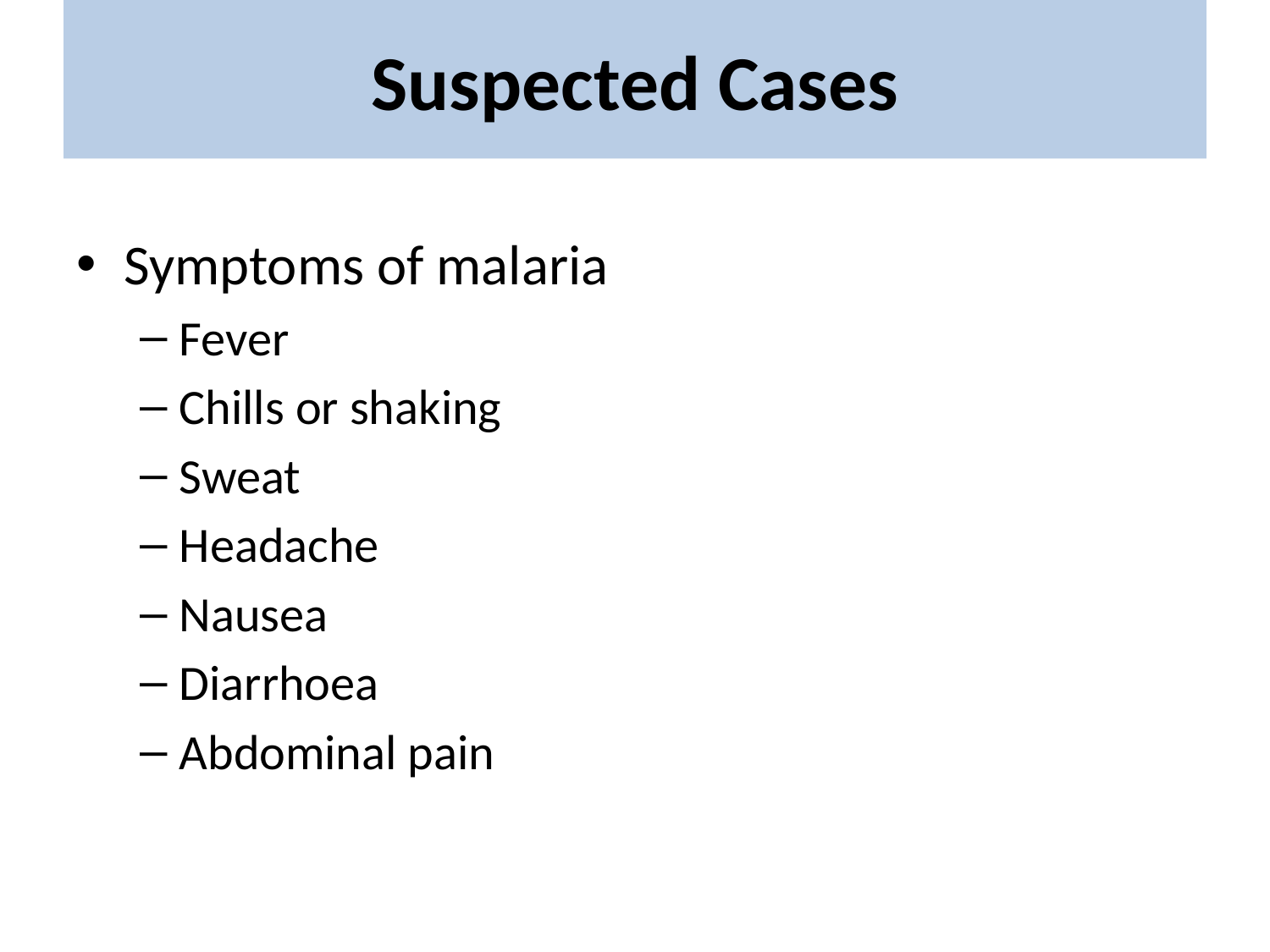

# Suspected Cases
Symptoms of malaria
Fever
Chills or shaking
Sweat
Headache
Nausea
Diarrhoea
Abdominal pain